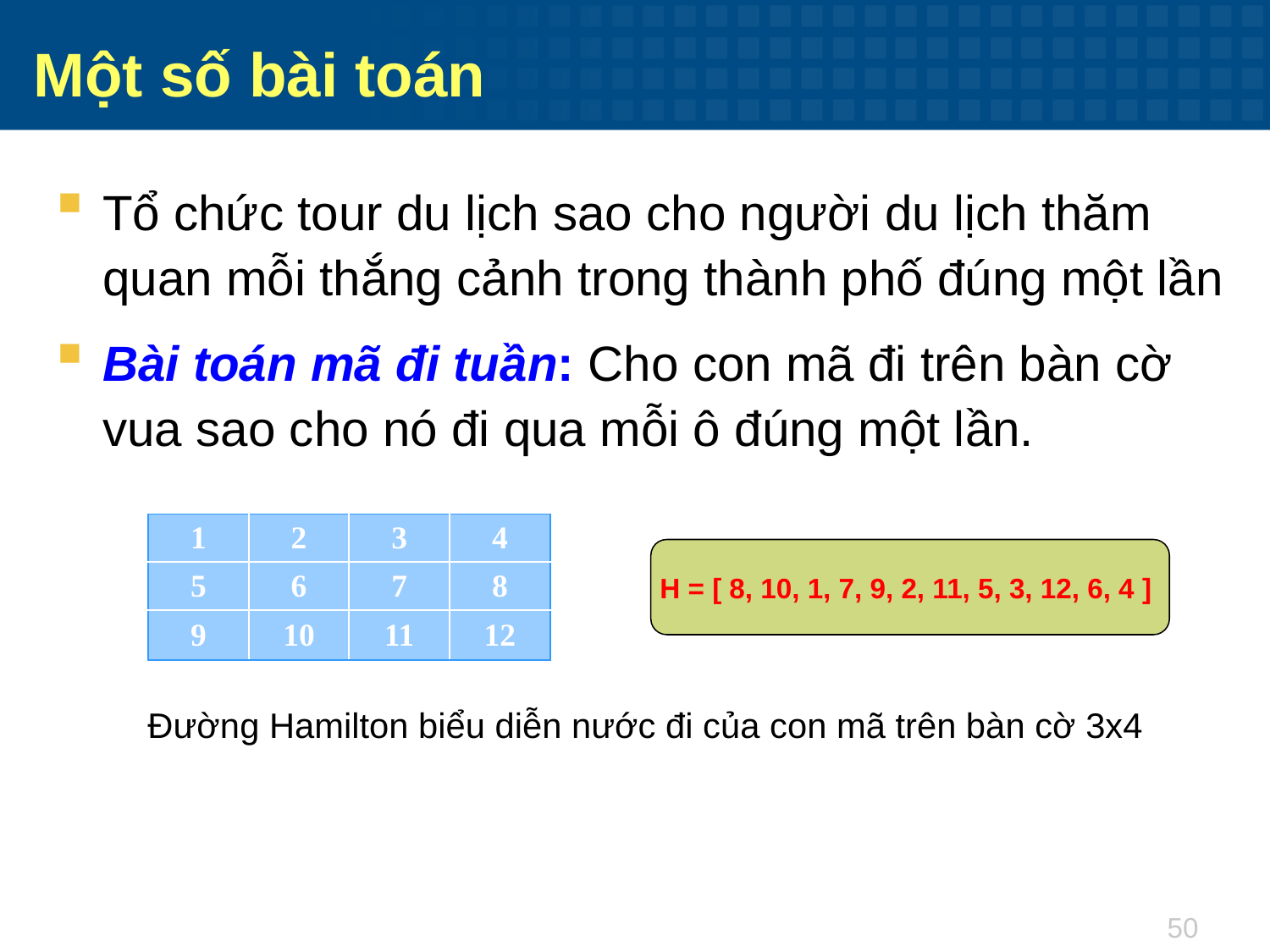

Một số bài toán
Tổ chức tour du lịch sao cho người du lịch thăm quan mỗi thắng cảnh trong thành phố đúng một lần
Bài toán mã đi tuần: Cho con mã đi trên bàn cờ vua sao cho nó đi qua mỗi ô đúng một lần.

   Đường Hamilton biểu diễn nước đi của con mã trên bàn cờ 3x4
| 1 | 2 | 3 | 4 |
| --- | --- | --- | --- |
| 5 | 6 | 7 | 8 |
| 9 | 10 | 11 | 12 |
H = [ 8, 10, 1, 7, 9, 2, 11, 5, 3, 12, 6, 4 ]